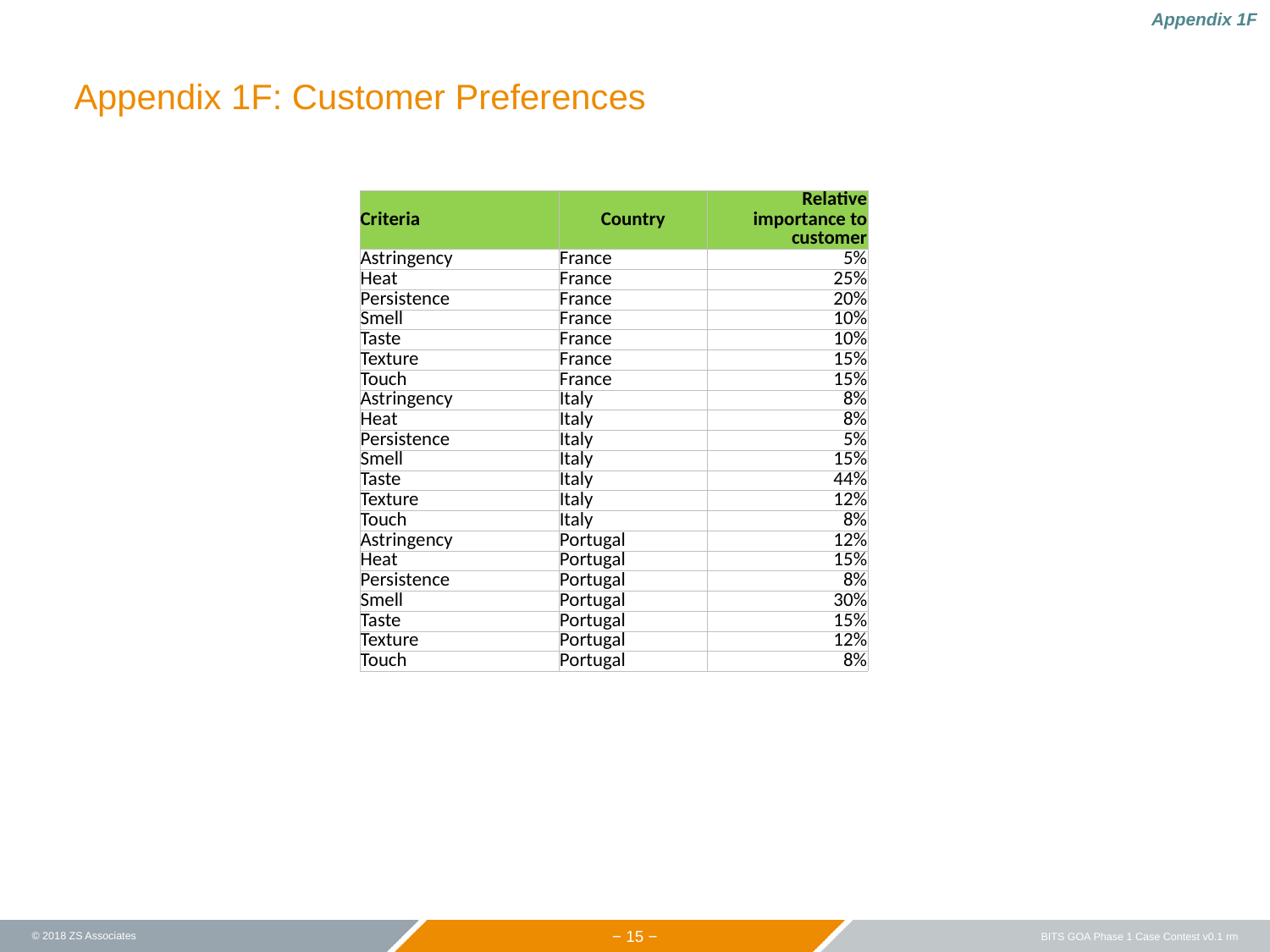

Appendix 1F
Appendix 1F: Customer Preferences
| Criteria | Country | Relative importance to customer |
| --- | --- | --- |
| Astringency | France | 5% |
| Heat | France | 25% |
| Persistence | France | 20% |
| Smell | France | 10% |
| Taste | France | 10% |
| Texture | France | 15% |
| Touch | France | 15% |
| Astringency | Italy | 8% |
| Heat | Italy | 8% |
| Persistence | Italy | 5% |
| Smell | Italy | 15% |
| Taste | Italy | 44% |
| Texture | Italy | 12% |
| Touch | Italy | 8% |
| Astringency | Portugal | 12% |
| Heat | Portugal | 15% |
| Persistence | Portugal | 8% |
| Smell | Portugal | 30% |
| Taste | Portugal | 15% |
| Texture | Portugal | 12% |
| Touch | Portugal | 8% |